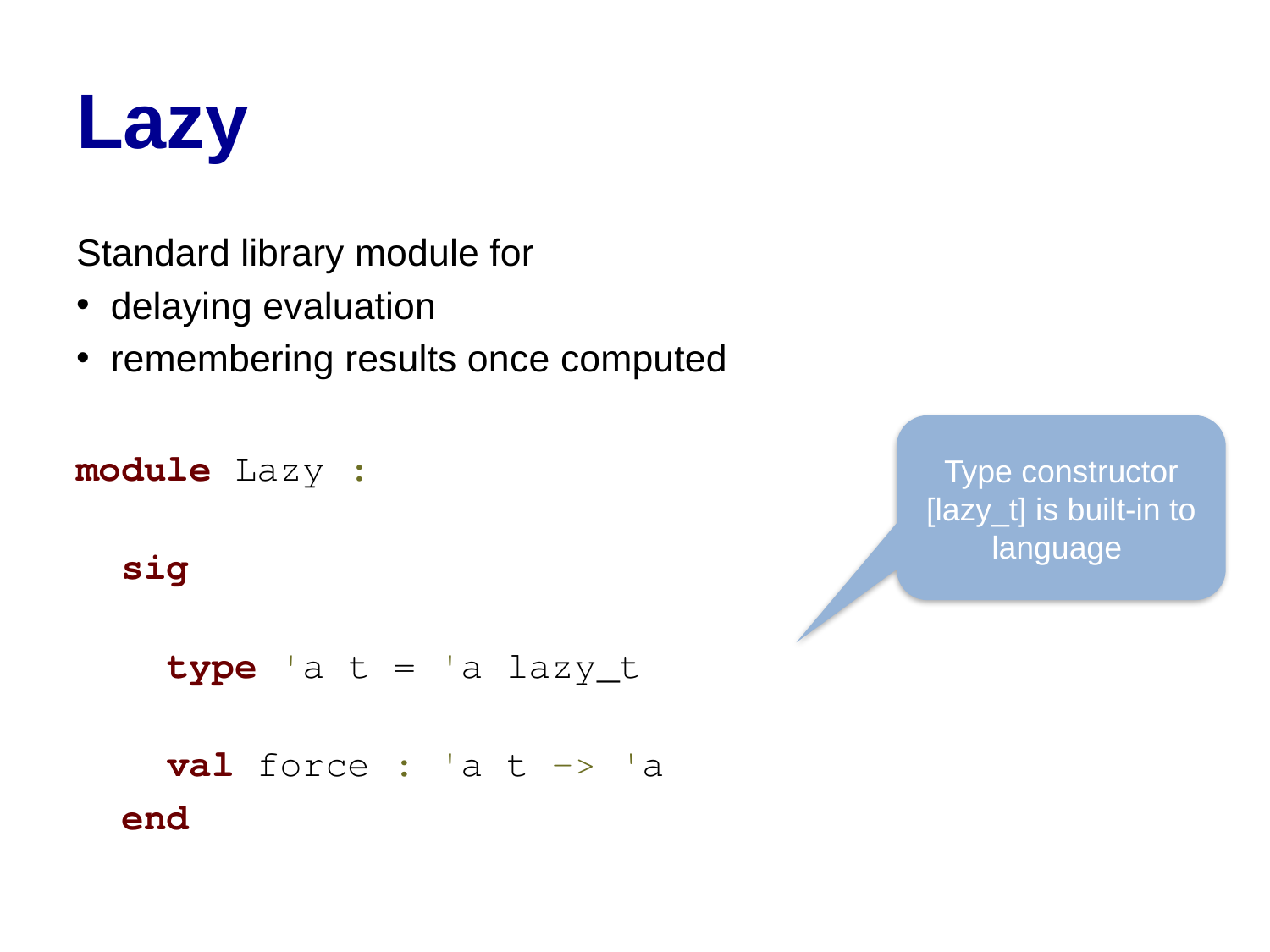

# Lazy
Standard library module for
delaying evaluation
remembering results once computed

module Lazy :
  sig
    type 'a t = 'a lazy_t
    val force : 'a t -> 'a
  end

Type constructor [lazy_t] is built-in to language